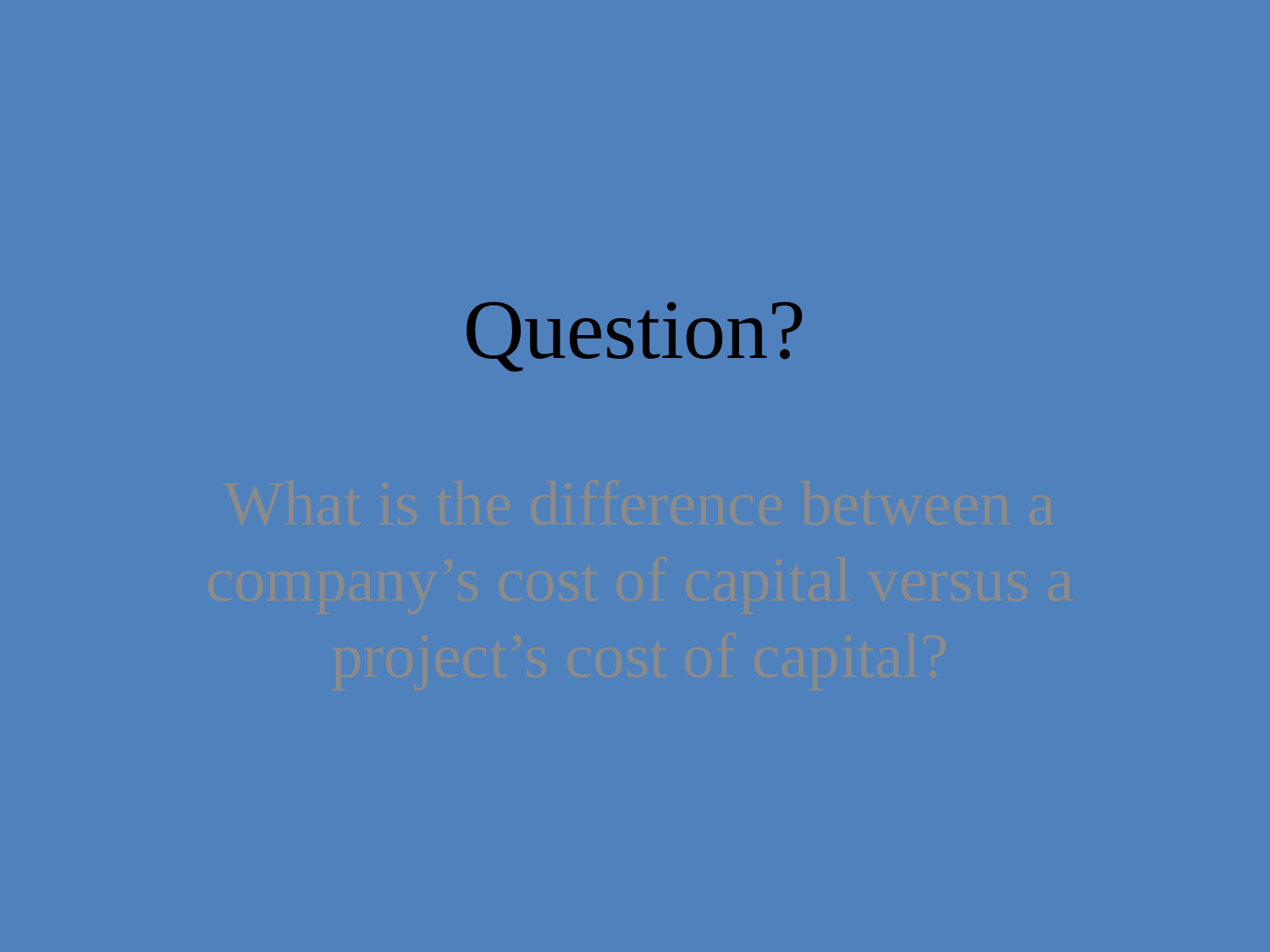

# Question?
What is the difference between a company’s cost of capital versus a project’s cost of capital?